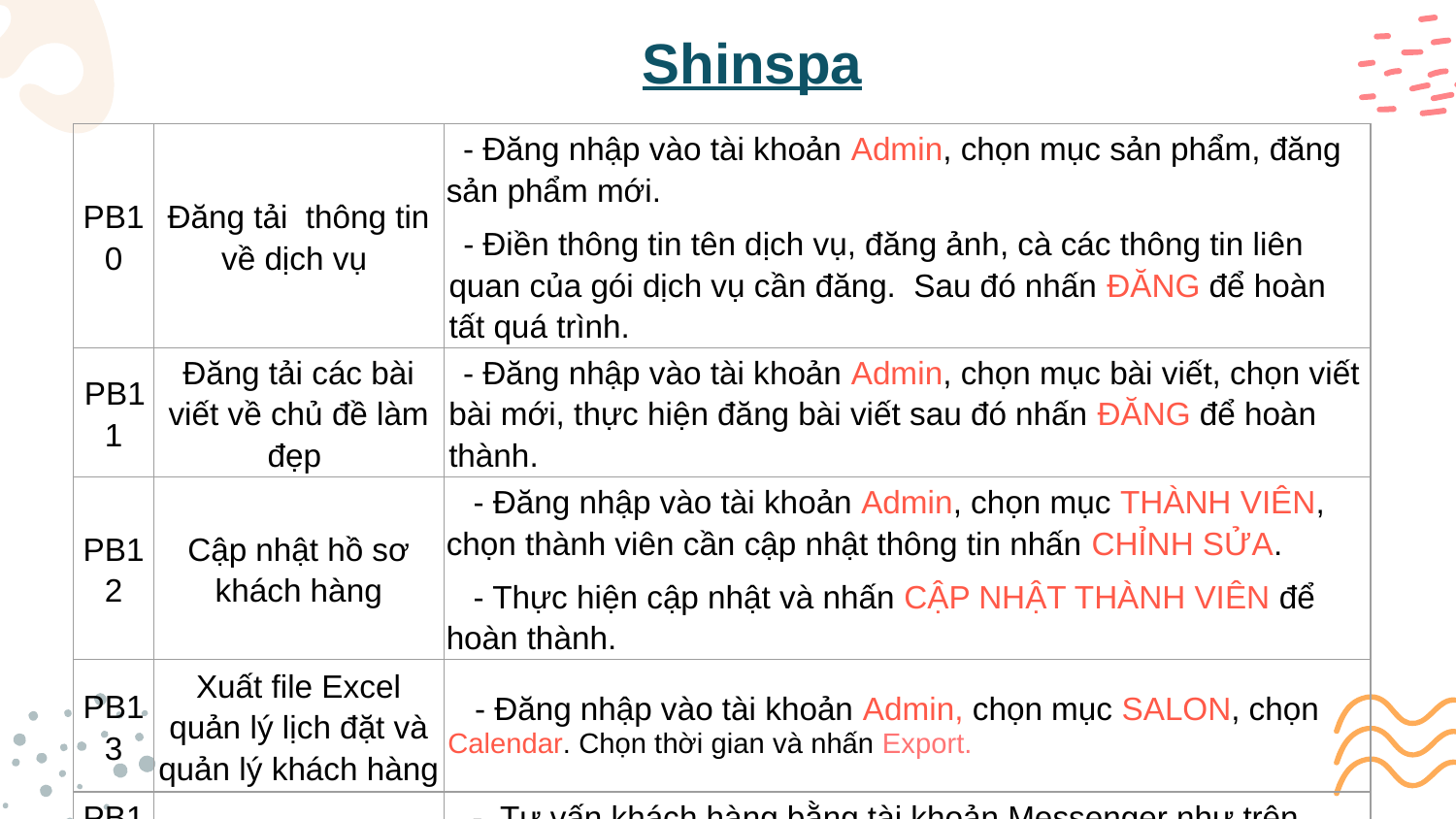

# Shinspa
| PB10 | Đăng tải thông tin về dịch vụ | - Đăng nhập vào tài khoản Admin, chọn mục sản phẩm, đăng sản phẩm mới. - Điền thông tin tên dịch vụ, đăng ảnh, cà các thông tin liên quan của gói dịch vụ cần đăng. Sau đó nhấn ĐĂNG để hoàn tất quá trình. |
| --- | --- | --- |
| PB11 | Đăng tải các bài viết về chủ đề làm đẹp | - Đăng nhập vào tài khoản Admin, chọn mục bài viết, chọn viết bài mới, thực hiện đăng bài viết sau đó nhấn ĐĂNG để hoàn thành. |
| PB12 | Cập nhật hồ sơ khách hàng | - Đăng nhập vào tài khoản Admin, chọn mục THÀNH VIÊN, chọn thành viên cần cập nhật thông tin nhấn CHỈNH SỬA. - Thực hiện cập nhật và nhấn CẬP NHẬT THÀNH VIÊN để hoàn thành. |
| PB13 | Xuất file Excel quản lý lịch đặt và quản lý khách hàng | - Đăng nhập vào tài khoản Admin, chọn mục SALON, chọn Calendar. Chọn thời gian và nhấn Export. |
| PB14 | Tư vấn khách hàng | - Tư vấn khách hàng bằng tài khoản Messenger như trên fanpage. |